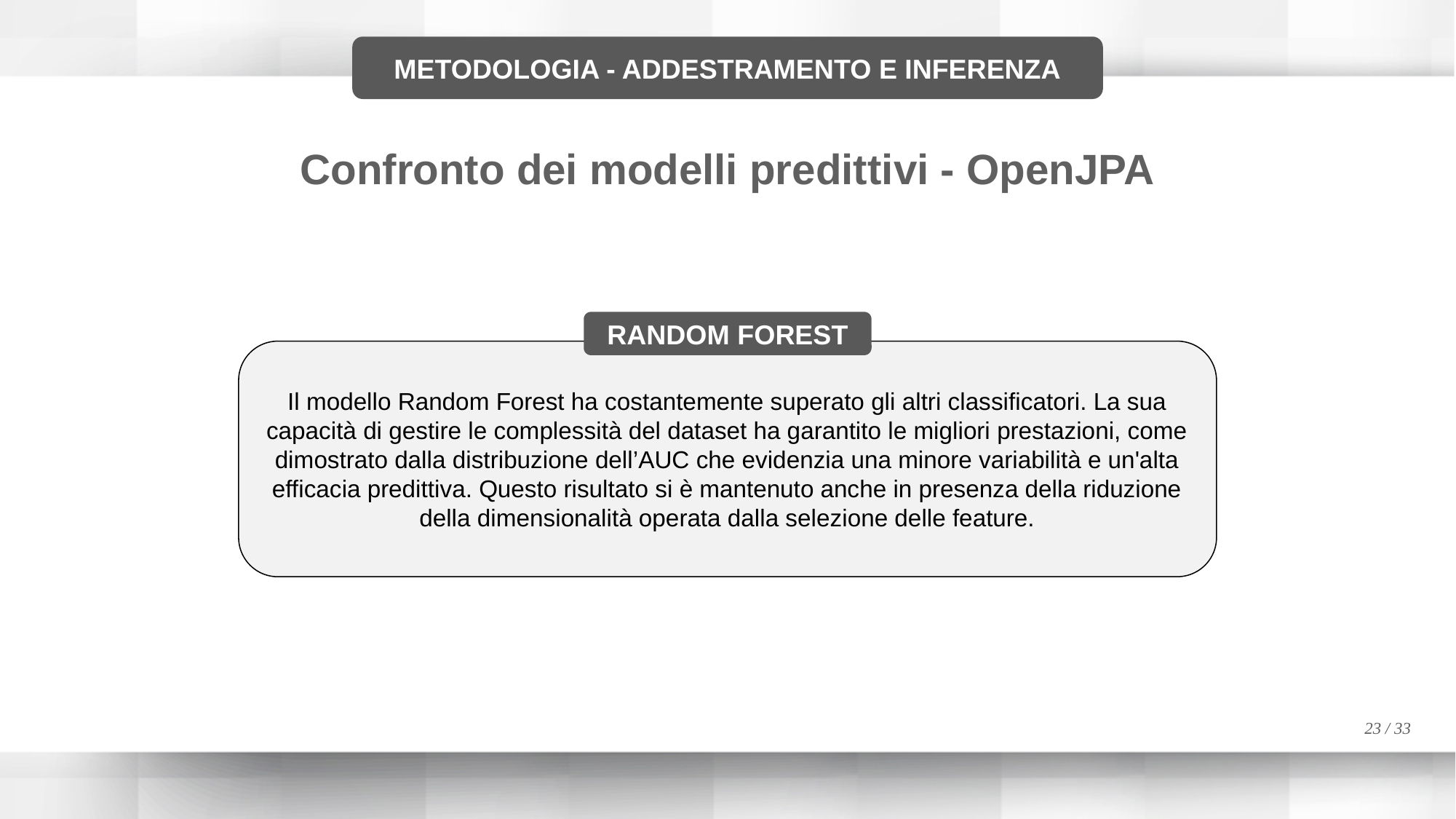

METODOLOGIA - ADDESTRAMENTO E INFERENZA
Confronto dei modelli predittivi - OpenJPA
RANDOM FOREST
Il modello Random Forest ha costantemente superato gli altri classificatori. La sua capacità di gestire le complessità del dataset ha garantito le migliori prestazioni, come dimostrato dalla distribuzione dell’AUC che evidenzia una minore variabilità e un'alta efficacia predittiva. Questo risultato si è mantenuto anche in presenza della riduzione della dimensionalità operata dalla selezione delle feature.
23 / 33